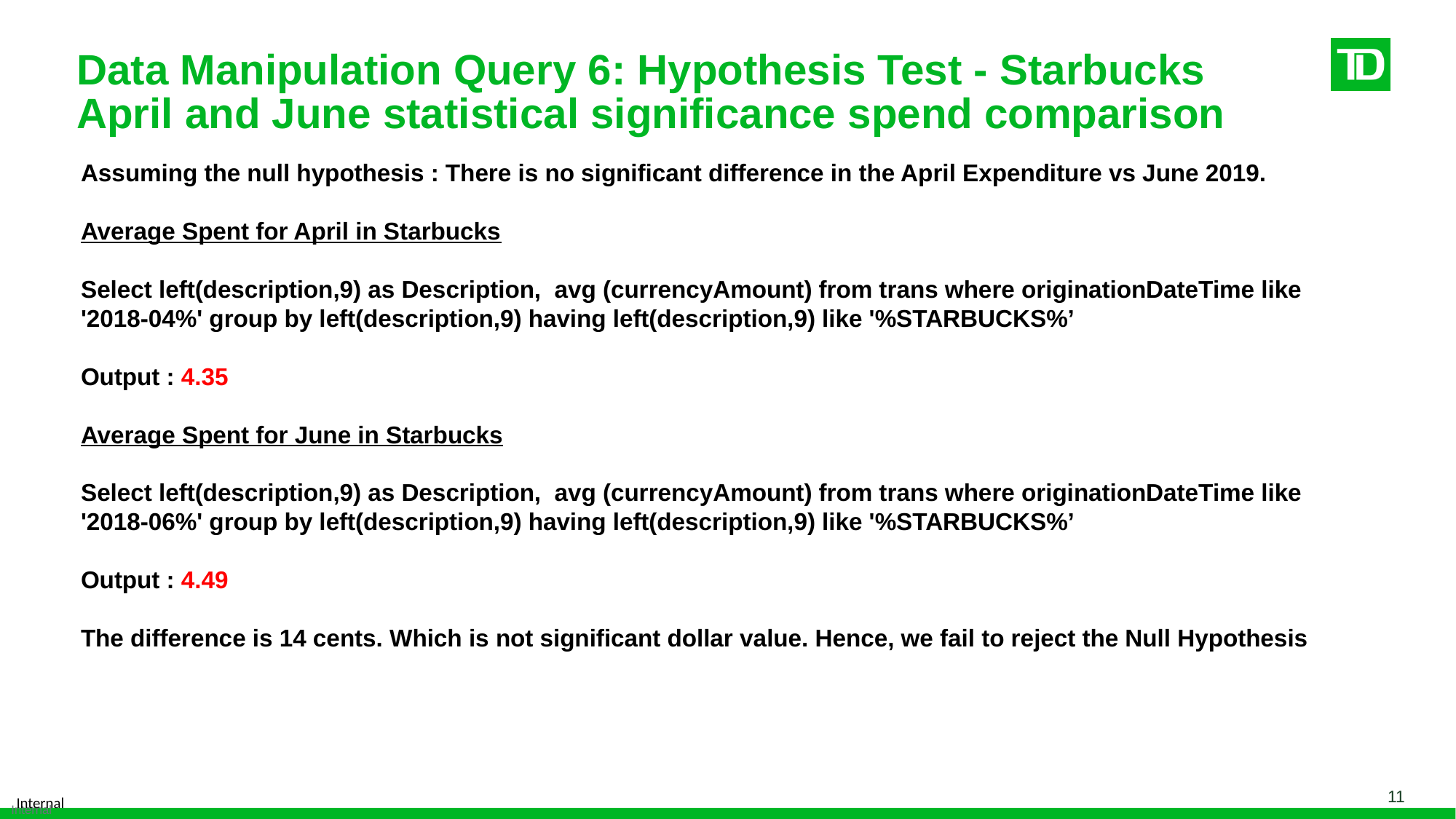

# Data Manipulation Query 6: Hypothesis Test - Starbucks April and June statistical significance spend comparison
Assuming the null hypothesis : There is no significant difference in the April Expenditure vs June 2019.

Average Spent for April in Starbucks

Select left(description,9) as Description,  avg (currencyAmount) from trans where originationDateTime like '2018-04%' group by left(description,9) having left(description,9) like '%STARBUCKS%’

Output : 4.35

Average Spent for June in Starbucks

Select left(description,9) as Description,  avg (currencyAmount) from trans where originationDateTime like '2018-06%' group by left(description,9) having left(description,9) like '%STARBUCKS%’

Output : 4.49

The difference is 14 cents. Which is not significant dollar value. Hence, we fail to reject the Null Hypothesis
11